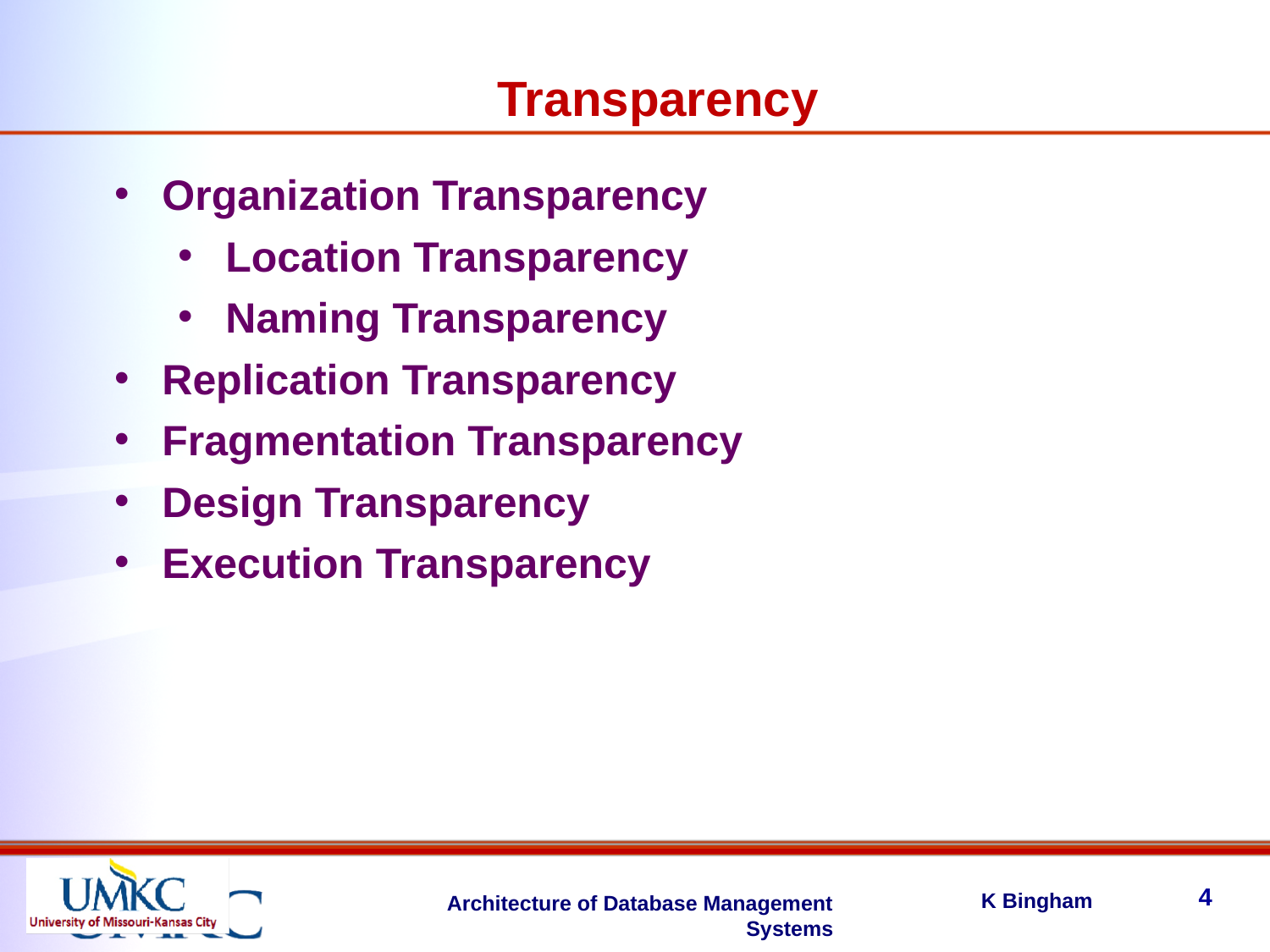

Transparency
Organization Transparency
Location Transparency
Naming Transparency
Replication Transparency
Fragmentation Transparency
Design Transparency
Execution Transparency
4